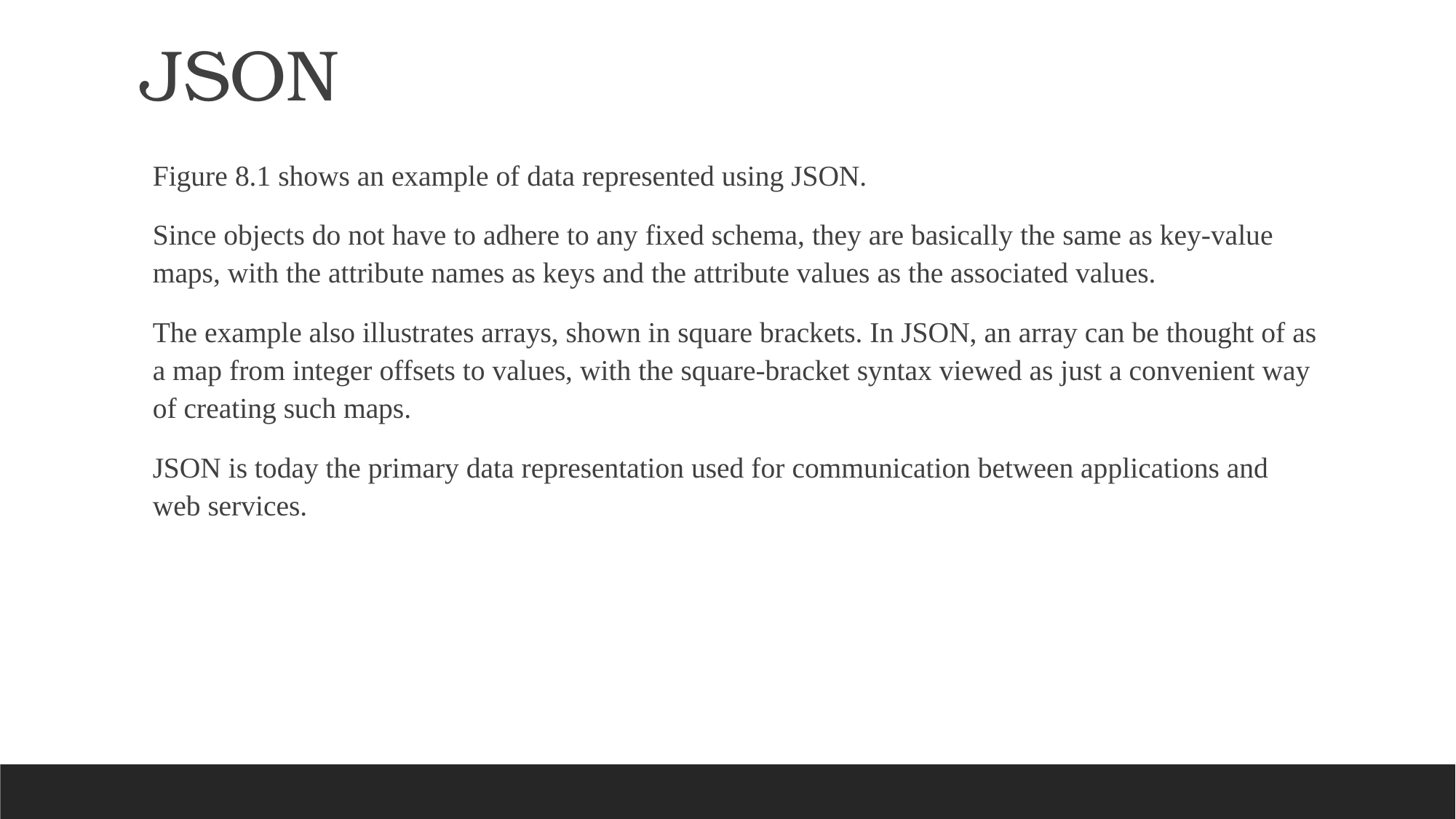

JSON
Figure 8.1 shows an example of data represented using JSON.
Since objects do not have to adhere to any fixed schema, they are basically the same as key-value maps, with the attribute names as keys and the attribute values as the associated values.
The example also illustrates arrays, shown in square brackets. In JSON, an array can be thought of as a map from integer offsets to values, with the square-bracket syntax viewed as just a convenient way of creating such maps.
JSON is today the primary data representation used for communication between applications and web services.